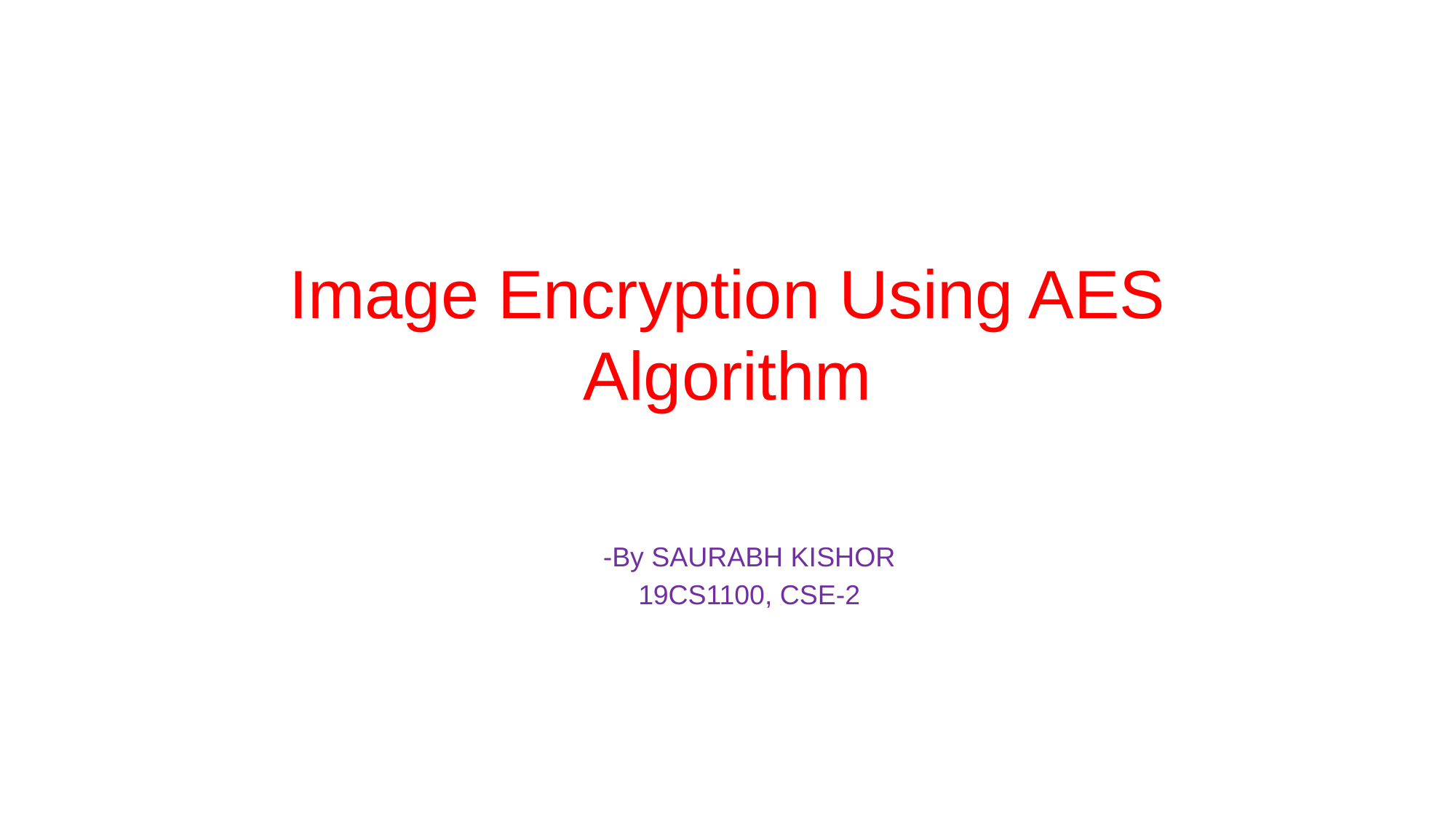

# Image Encryption Using AES Algorithm
-By SAURABH KISHOR
19CS1100, CSE-2